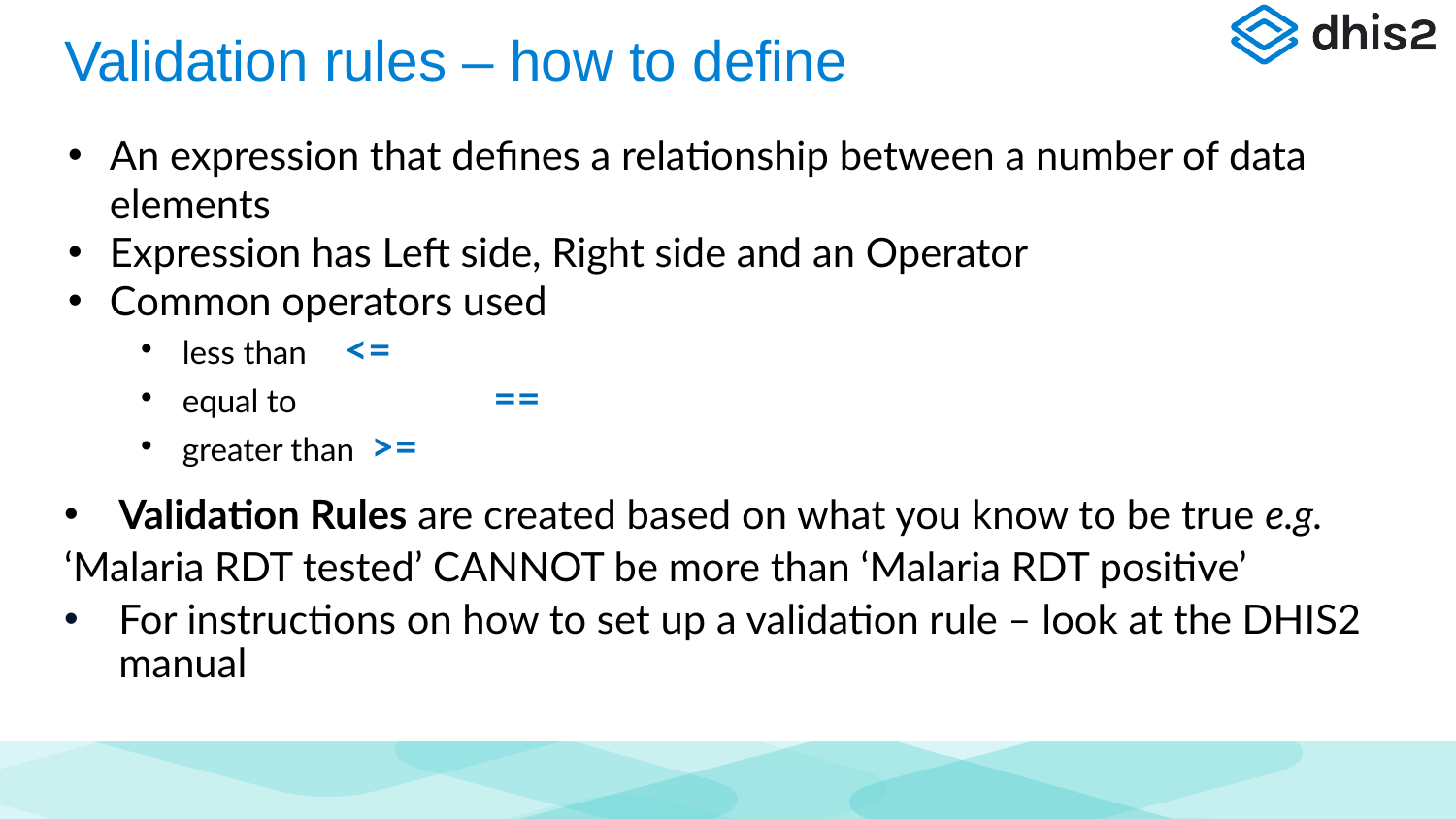

# Validation rules – how to define
An expression that defines a relationship between a number of data elements
Expression has Left side, Right side and an Operator
Common operators used
less than  	  <=
equal to     	  ==
greater than  >=

Validation Rules are created based on what you know to be true e.g.
‘Malaria RDT tested’ CANNOT be more than ‘Malaria RDT positive’
For instructions on how to set up a validation rule – look at the DHIS2 manual